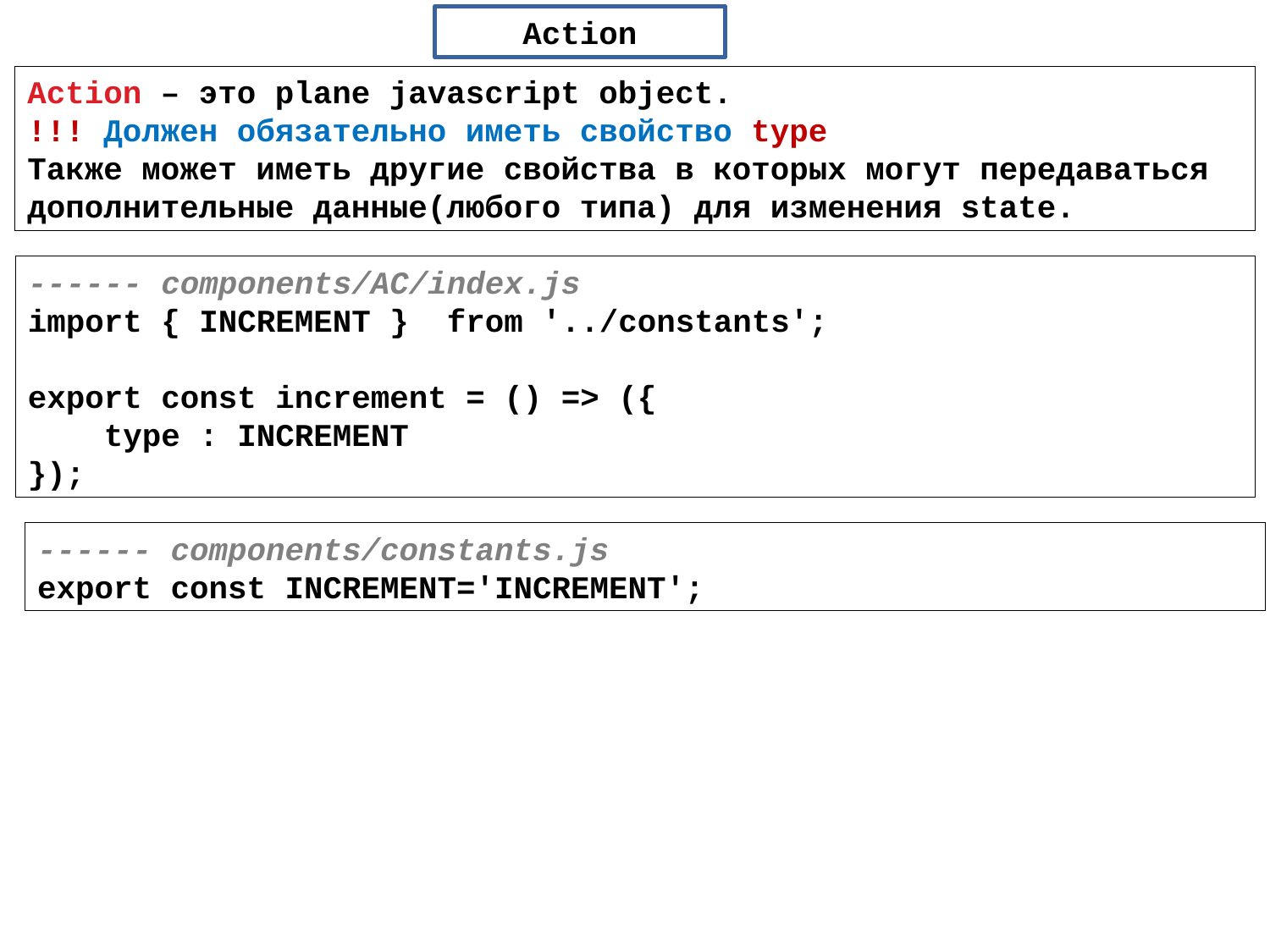

Action
Action – это plane javascript object.
!!! Должен обязательно иметь свойcтво type
Также может иметь другие свойства в которых могут передаваться дополнительные данные(любого типа) для изменения state.
------ components/AC/index.js
import { INCREMENT }  from '../constants';

export const increment = () => ({
    type : INCREMENT
});
------ components/constants.js
export const INCREMENT='INCREMENT';